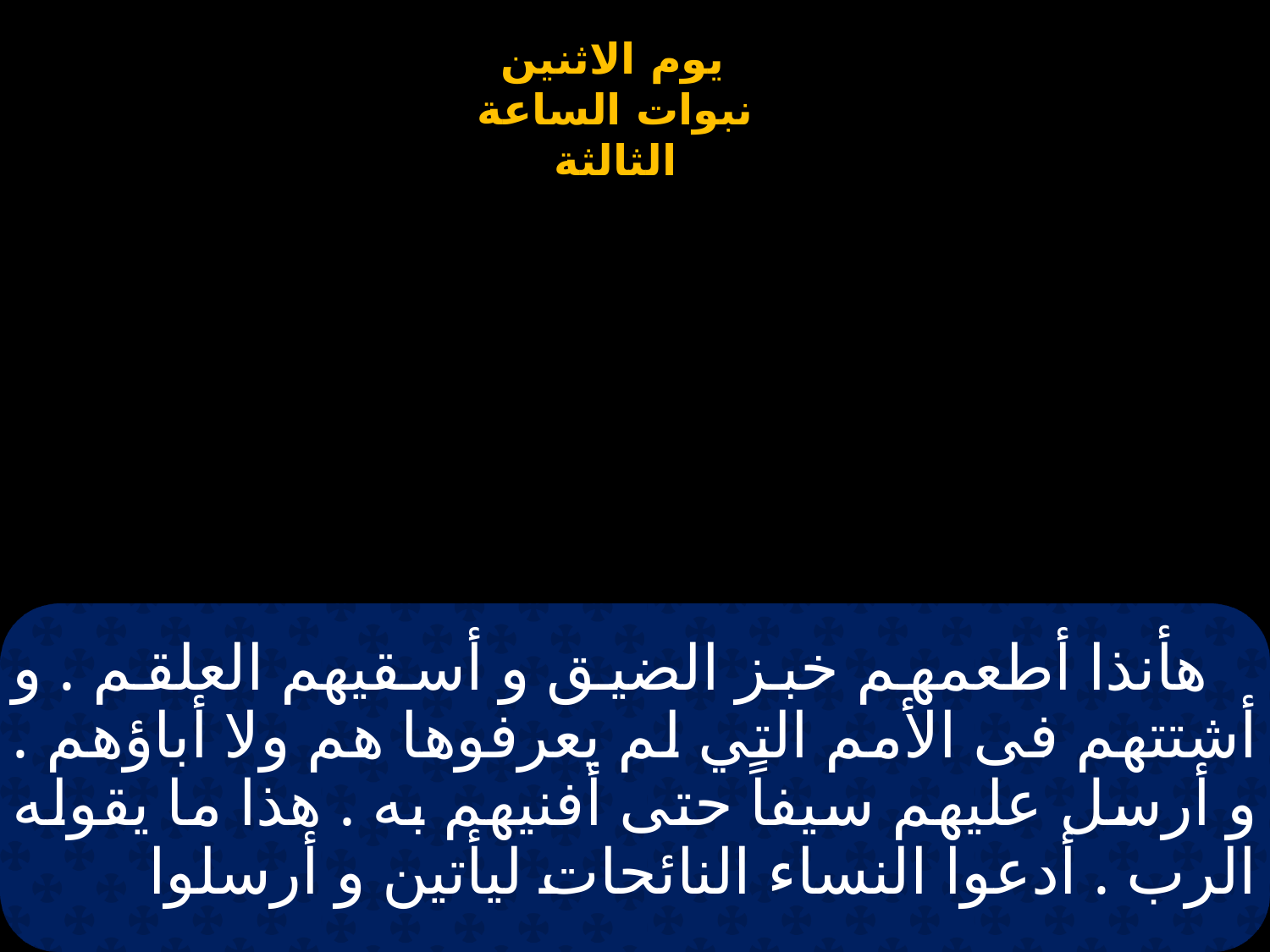

# هأنذا أطعمهم خبز الضيق و أسقيهم العلقم . و أشتتهم فى الأمم التي لم يعرفوها هم ولا أباؤهم . و أرسل عليهم سيفاً حتى أفنيهم به . هذا ما يقوله الرب . أدعوا النساء النائحات ليأتين و أرسلوا